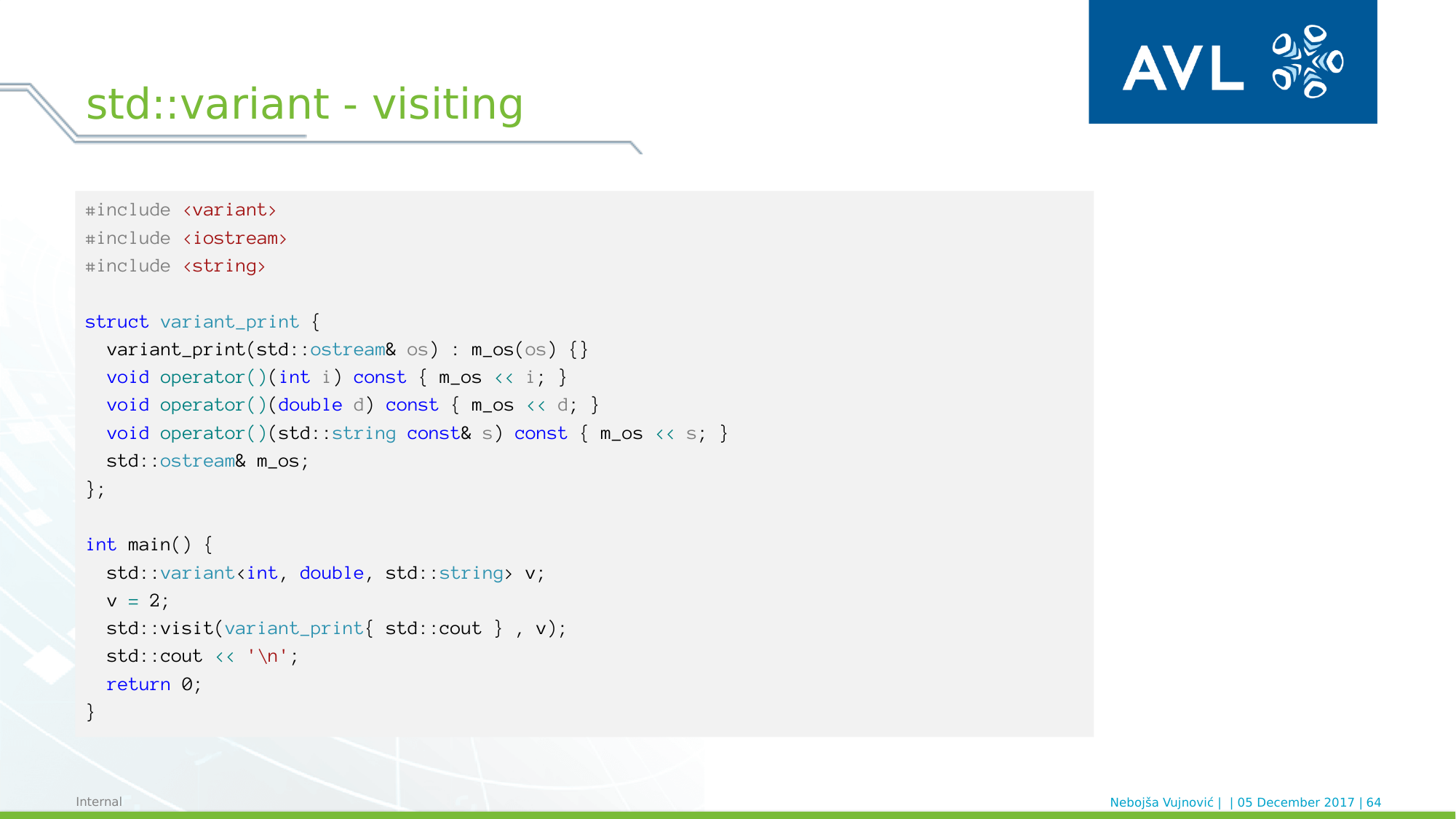

# std::variant - visiting
#include <variant>
#include <iostream>
#include <string>

struct variant_print {
  variant_print(std::ostream& os) : m_os(os) {}
  void operator()(int i) const { m_os << i; }
  void operator()(double d) const { m_os << d; }
  void operator()(std::string const& s) const { m_os << s; }
  std::ostream& m_os;
};

int main() {
  std::variant<int, double, std::string> v;
  v = 2;
  std::visit(variant_print{ std::cout } , v);
  std::cout << '\n';
  return 0;
}